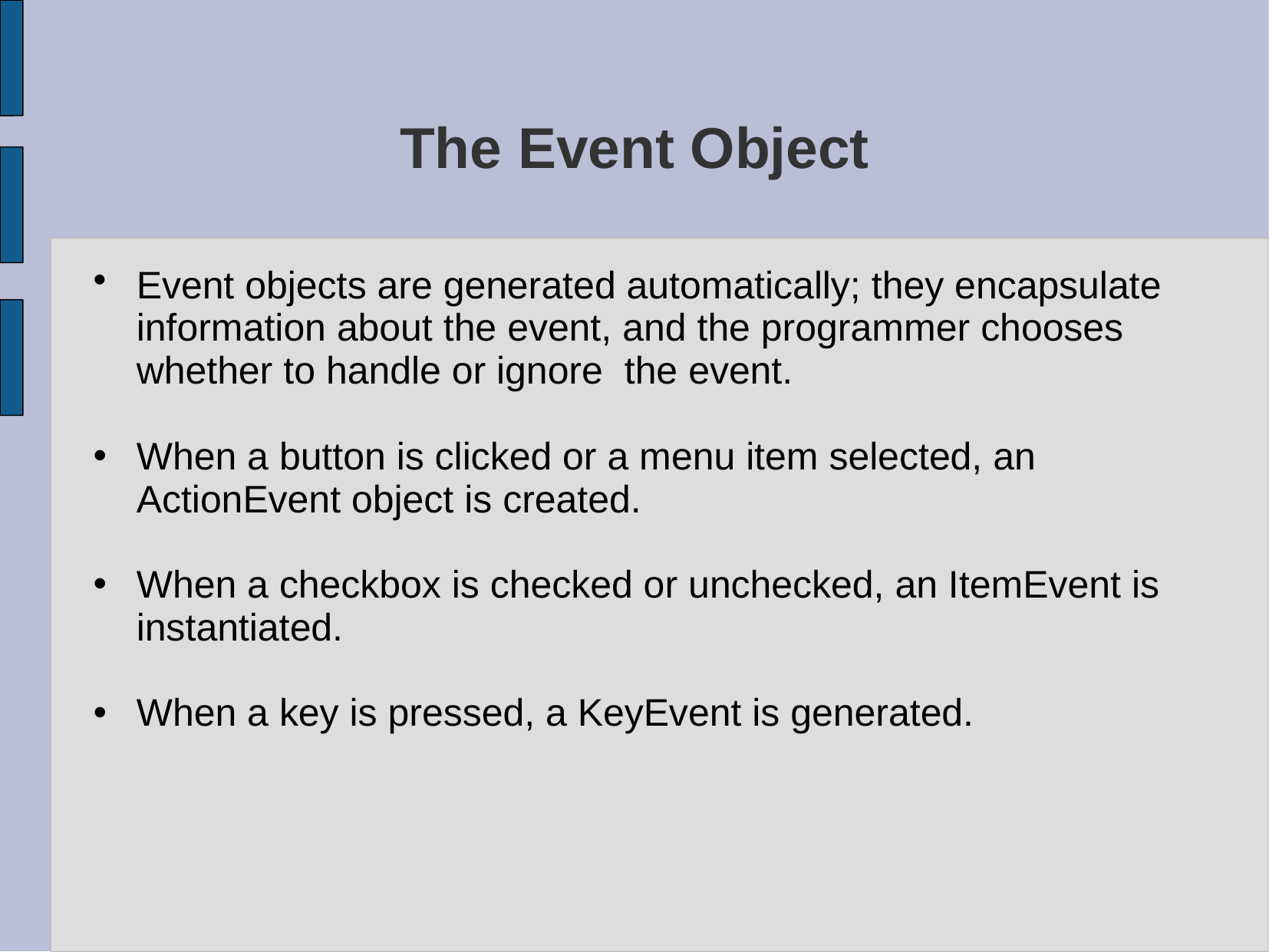

# The Event Object
Event objects are generated automatically; they encapsulate information about the event, and the programmer chooses whether to handle or ignore  the event.

When a button is clicked or a menu item selected, an ActionEvent object is created.

When a checkbox is checked or unchecked, an ItemEvent is instantiated.

When a key is pressed, a KeyEvent is generated.